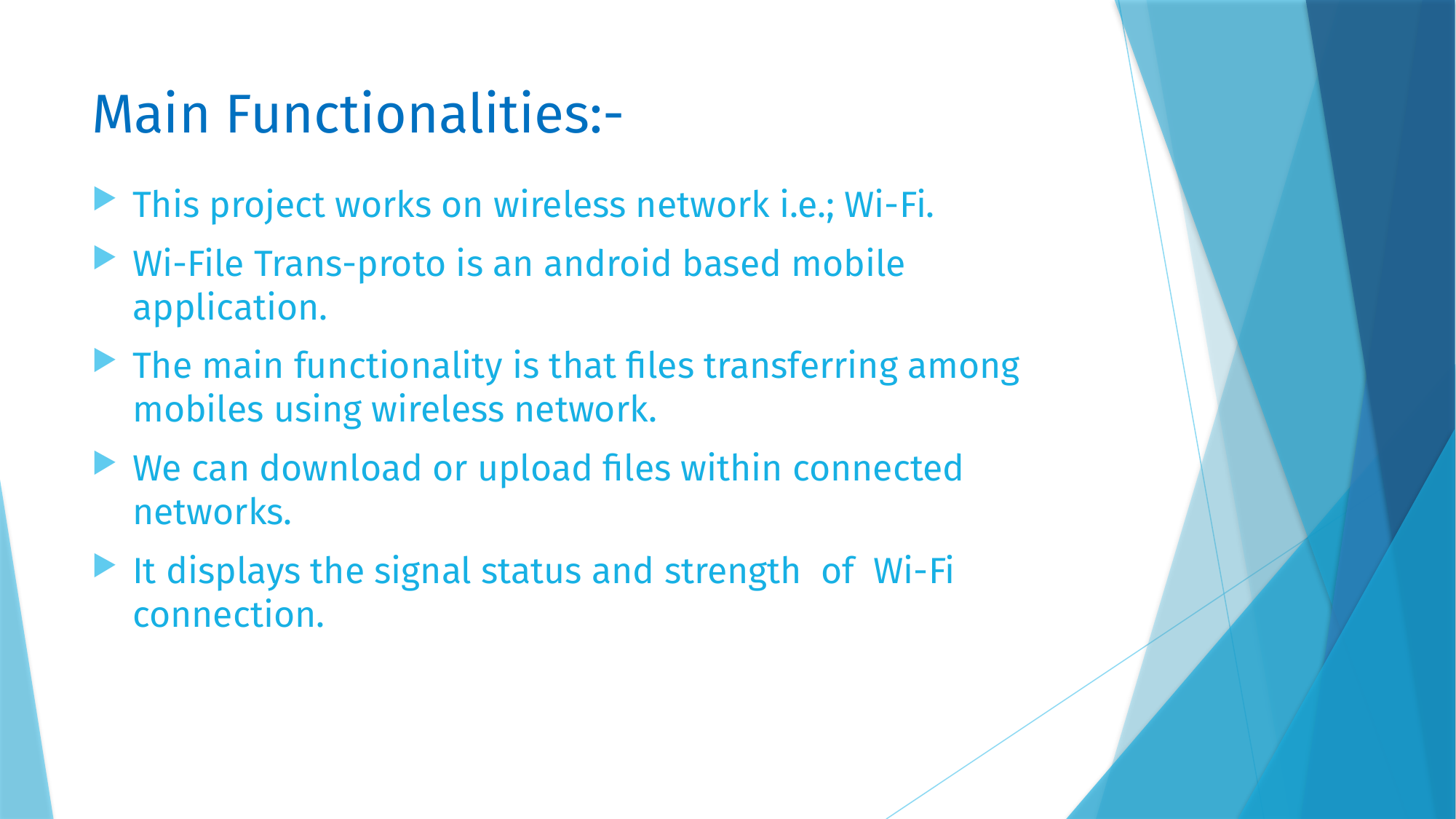

# Main Functionalities:-
This project works on wireless network i.e.; Wi-Fi.
Wi-File Trans-proto is an android based mobile application.
The main functionality is that files transferring among mobiles using wireless network.
We can download or upload files within connected networks.
It displays the signal status and strength  of  Wi-Fi connection.